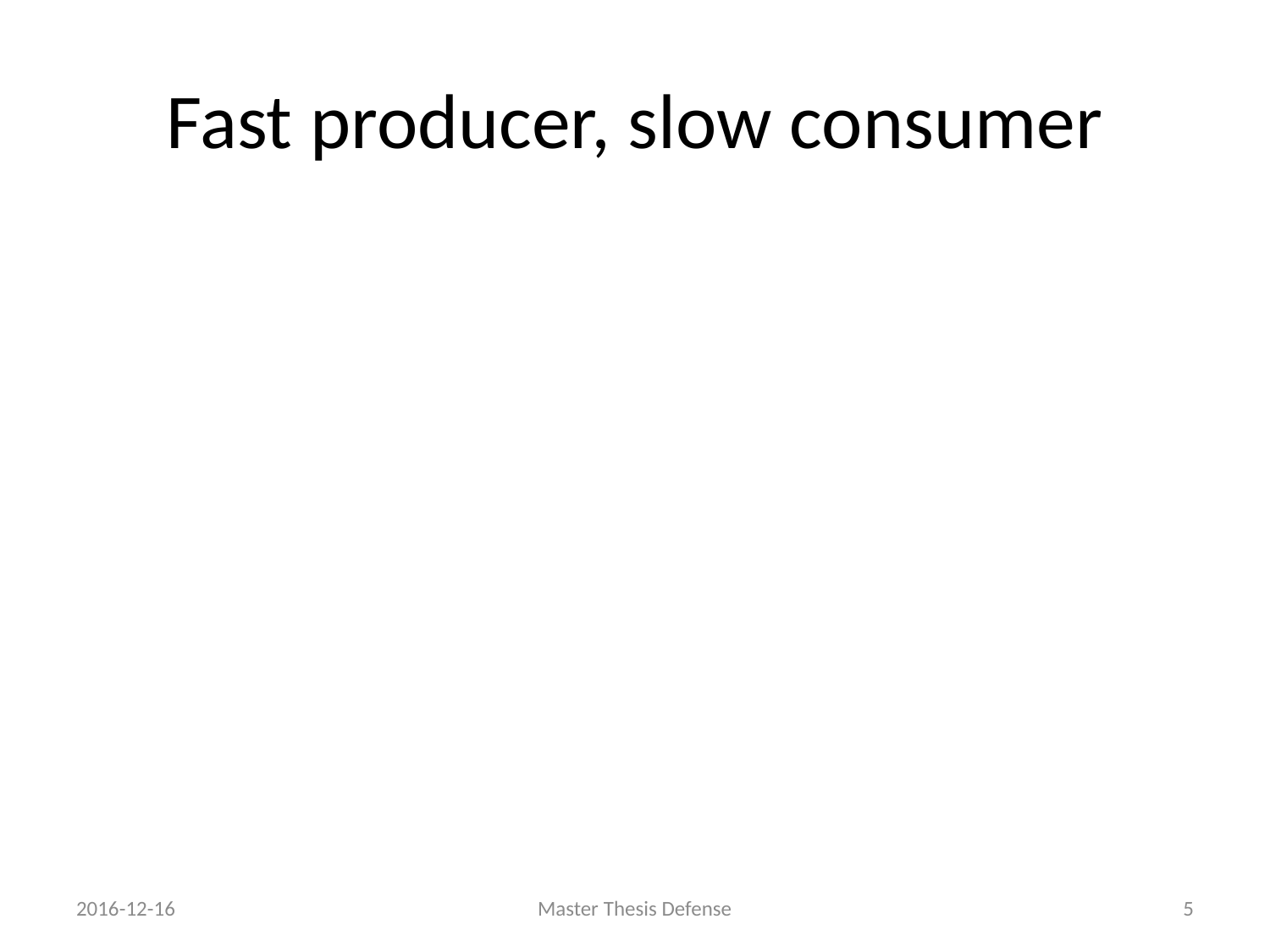

# Fast producer, slow consumer
2016-12-16
Master Thesis Defense
5